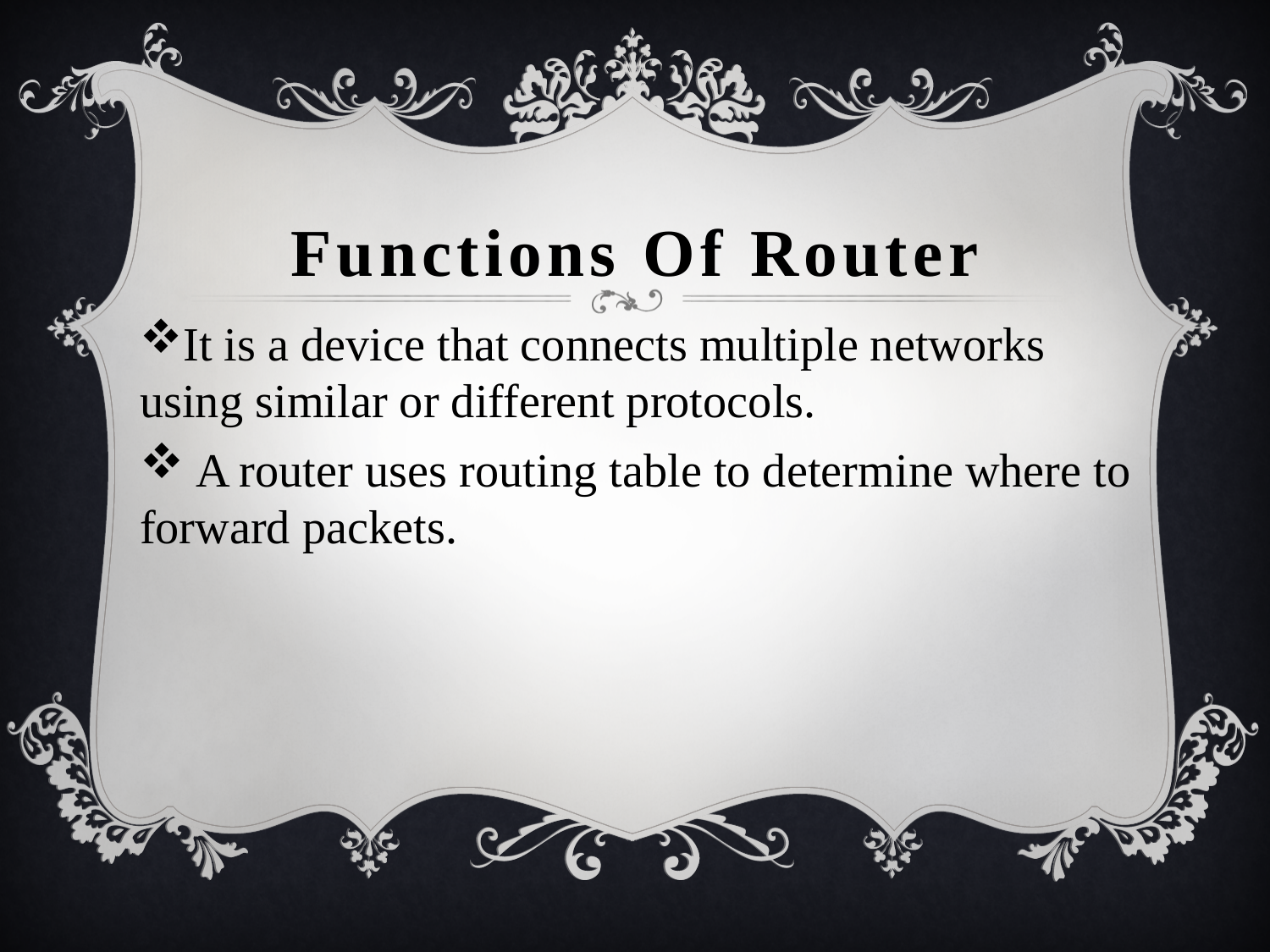

# Functions Of Router
It is a device that connects multiple networks using similar or different protocols.
 A router uses routing table to determine where to forward packets.